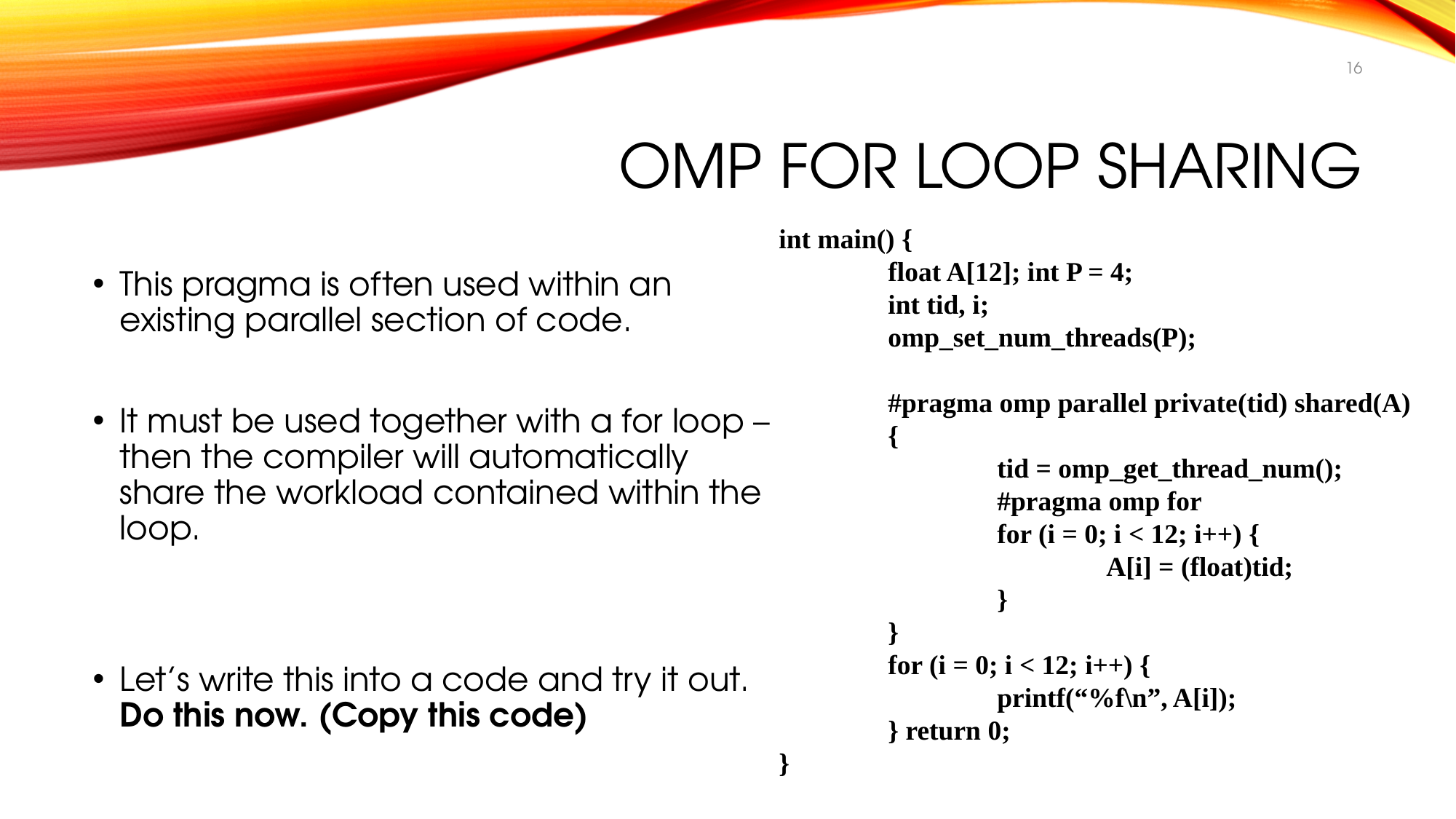

16
# OMP FOR LOOP SHARING
int main() {
	float A[12]; int P = 4;
	int tid, i;
	omp_set_num_threads(P);

	#pragma omp parallel private(tid) shared(A)
	{
		tid = omp_get_thread_num();
		#pragma omp for
		for (i = 0; i < 12; i++) {
			A[i] = (float)tid;
		}
	}
	for (i = 0; i < 12; i++) {
		printf(“%f\n”, A[i]);
	} return 0;
}
This pragma is often used within an existing parallel section of code.

It must be used together with a for loop – then the compiler will automatically share the workload contained within the loop.

Let’s write this into a code and try it out. Do this now. (Copy this code)